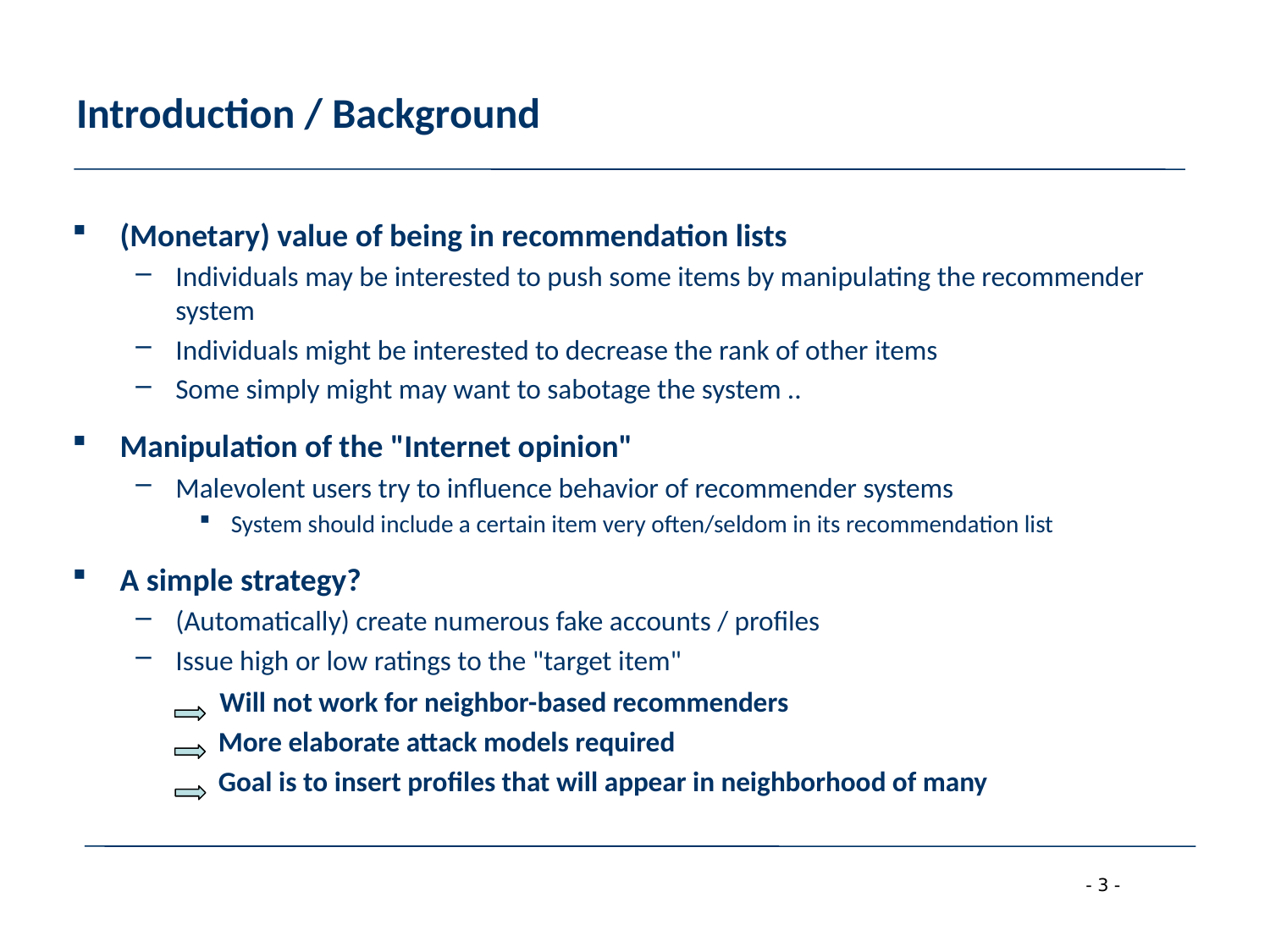

# Introduction / Background
(Monetary) value of being in recommendation lists
Individuals may be interested to push some items by manipulating the recommender system
Individuals might be interested to decrease the rank of other items
Some simply might may want to sabotage the system ..
Manipulation of the "Internet opinion"
Malevolent users try to influence behavior of recommender systems
System should include a certain item very often/seldom in its recommendation list
A simple strategy?
(Automatically) create numerous fake accounts / profiles
Issue high or low ratings to the "target item"
   Will not work for neighbor-based recommenders
   More elaborate attack models required
   Goal is to insert profiles that will appear in neighborhood of many